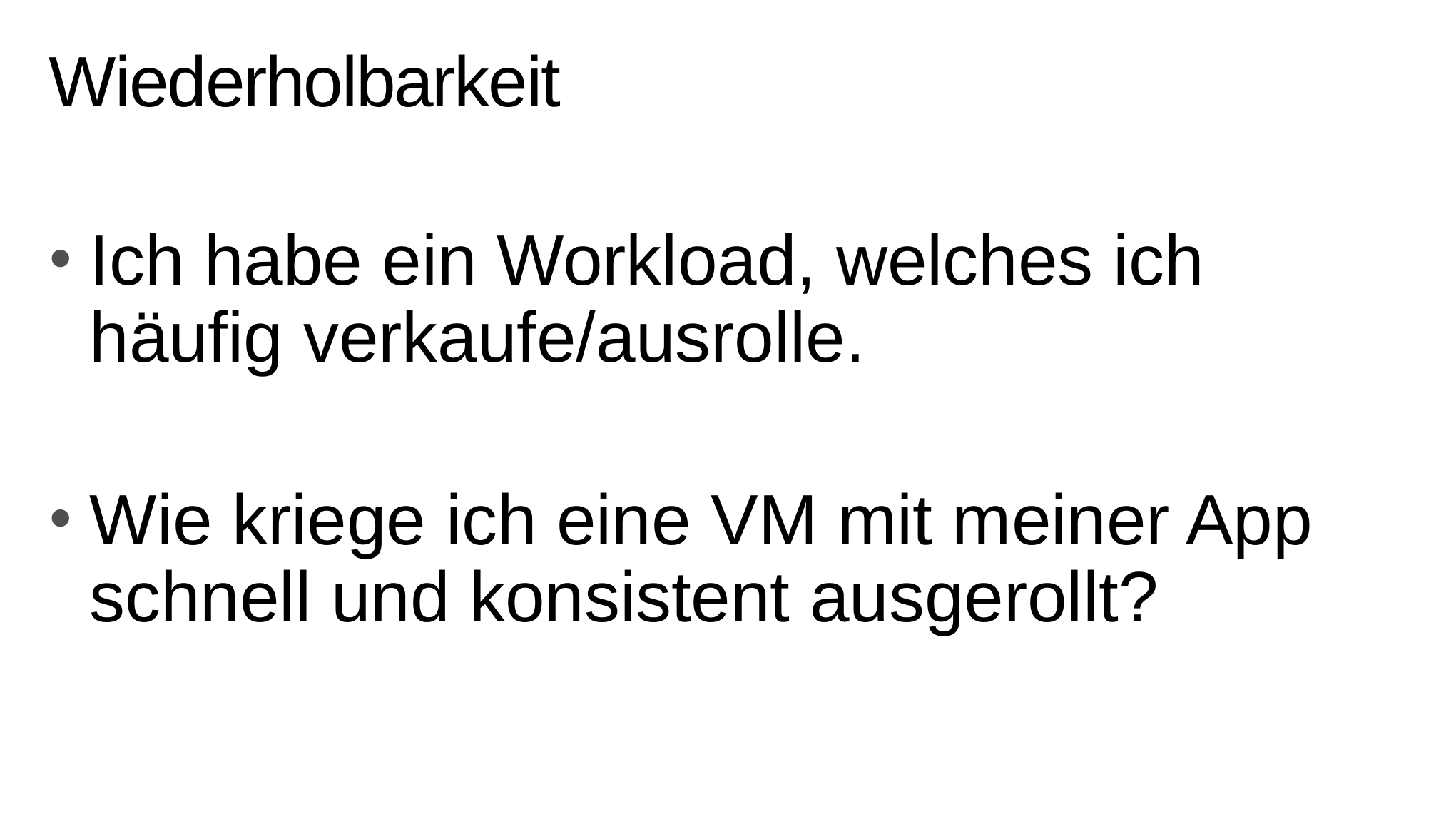

# Wiederholbarkeit
Ich habe ein Workload, welches ich häufig verkaufe/ausrolle.

Wie kriege ich eine VM mit meiner App schnell und konsistent ausgerollt?